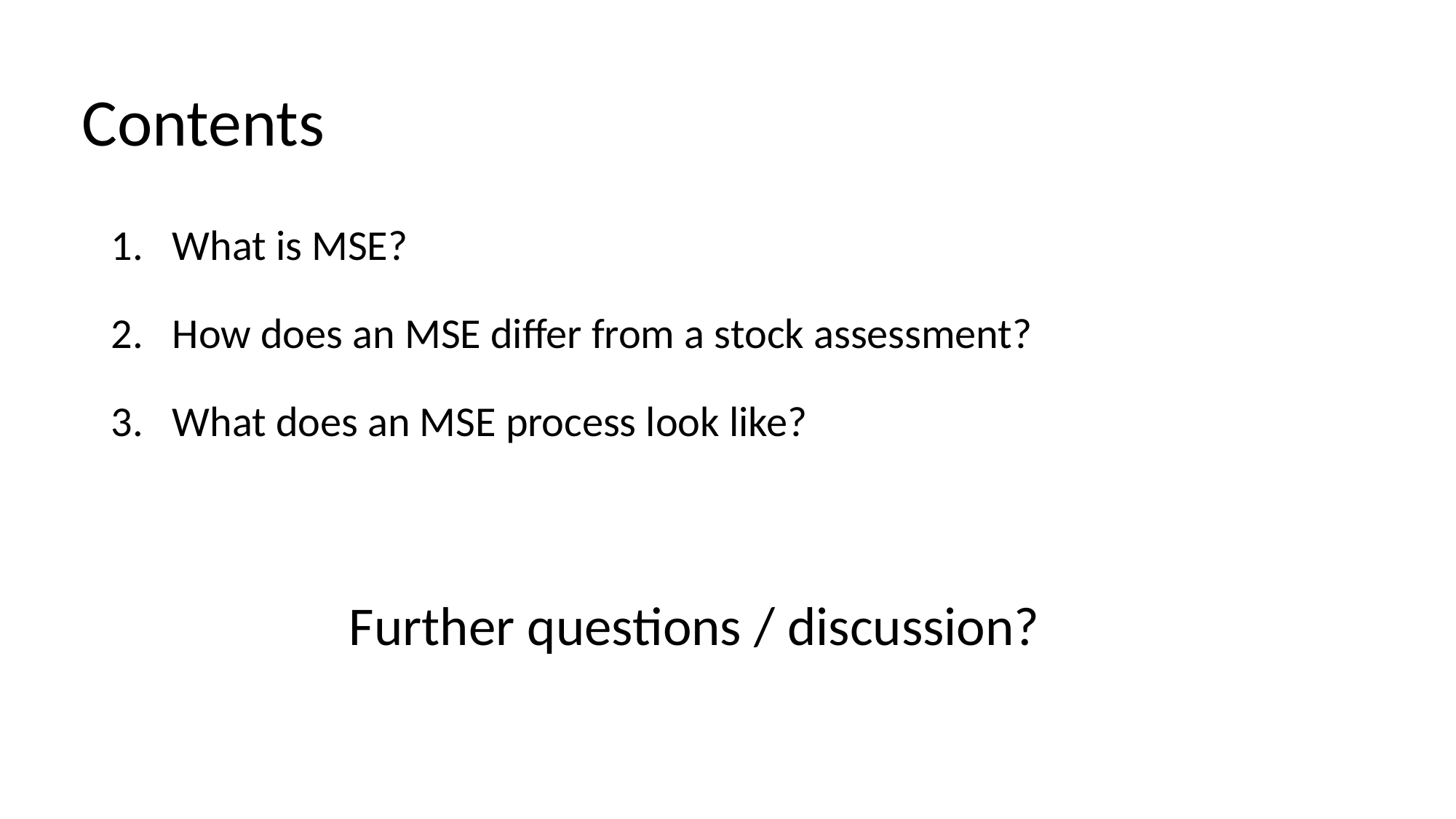

# Contents
What is MSE?
How does an MSE differ from a stock assessment?
What does an MSE process look like?
Further questions / discussion?